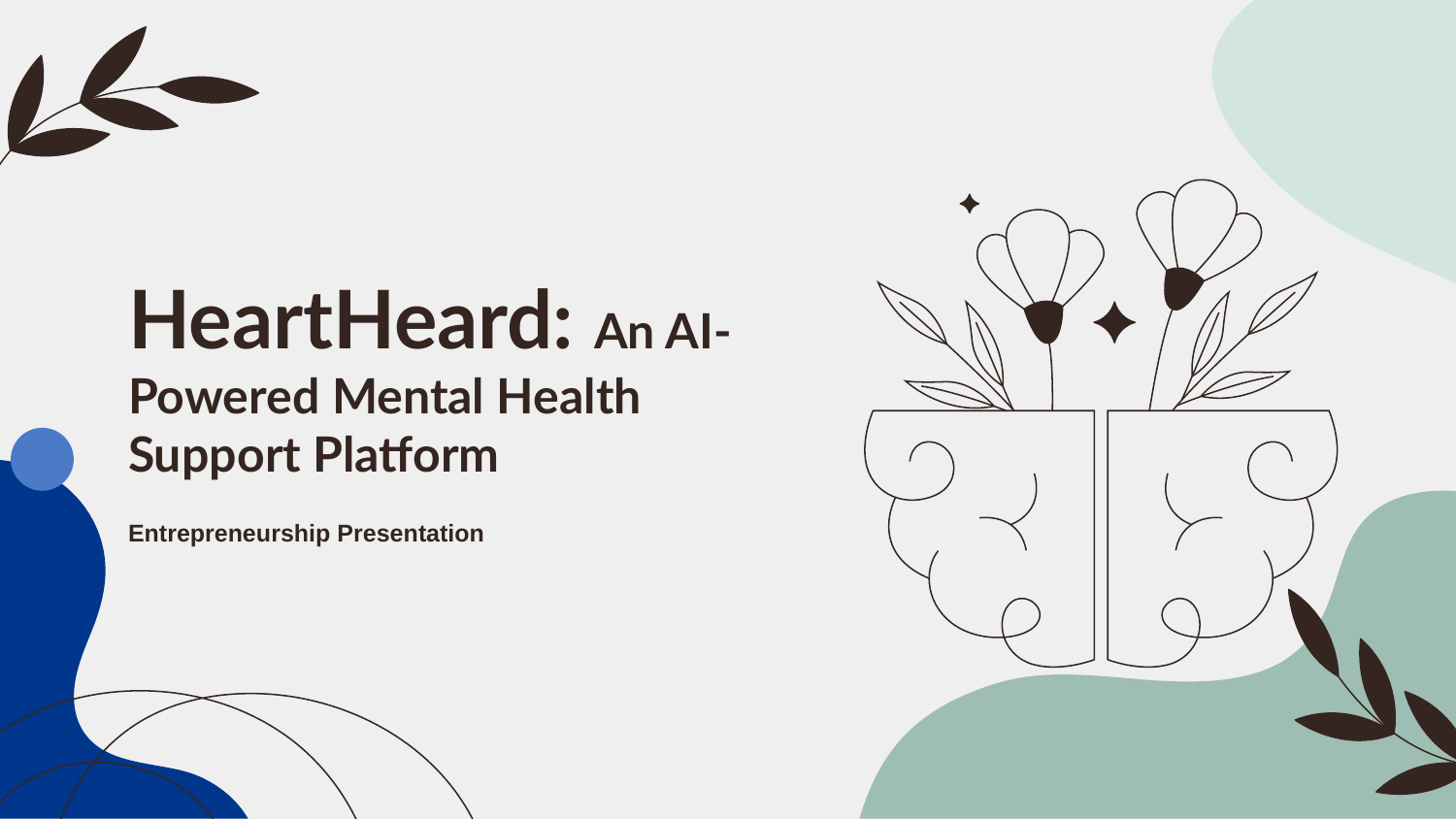

# HeartHeard: An AI-Powered Mental Health Support Platform

Entrepreneurship Presentation